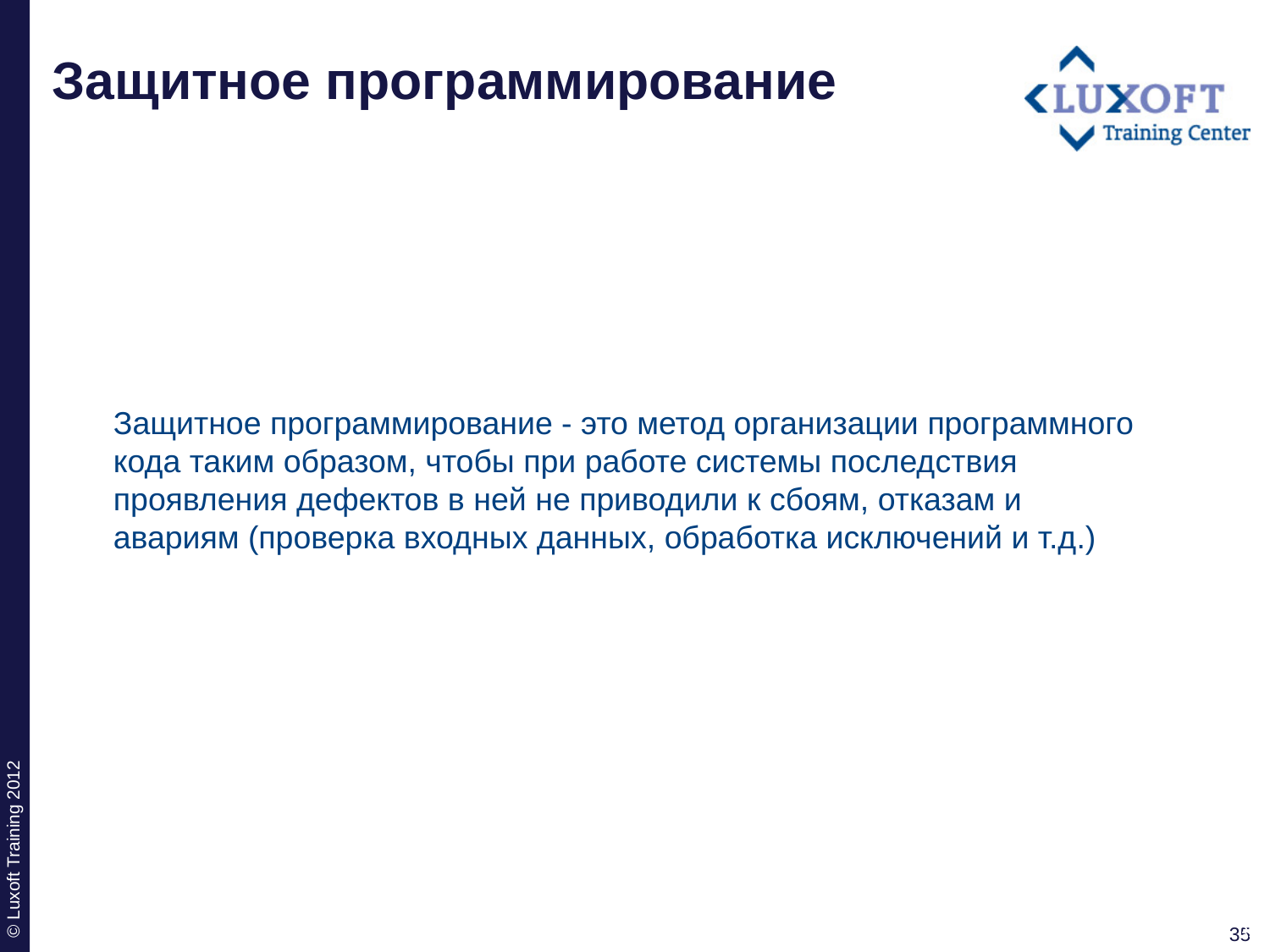

# Защитное программирование
Защитное программирование - это метод организации программного кода таким образом, чтобы при работе системы последствия проявления дефектов в ней не приводили к сбоям, отказам и авариям (проверка входных данных, обработка исключений и т.д.)